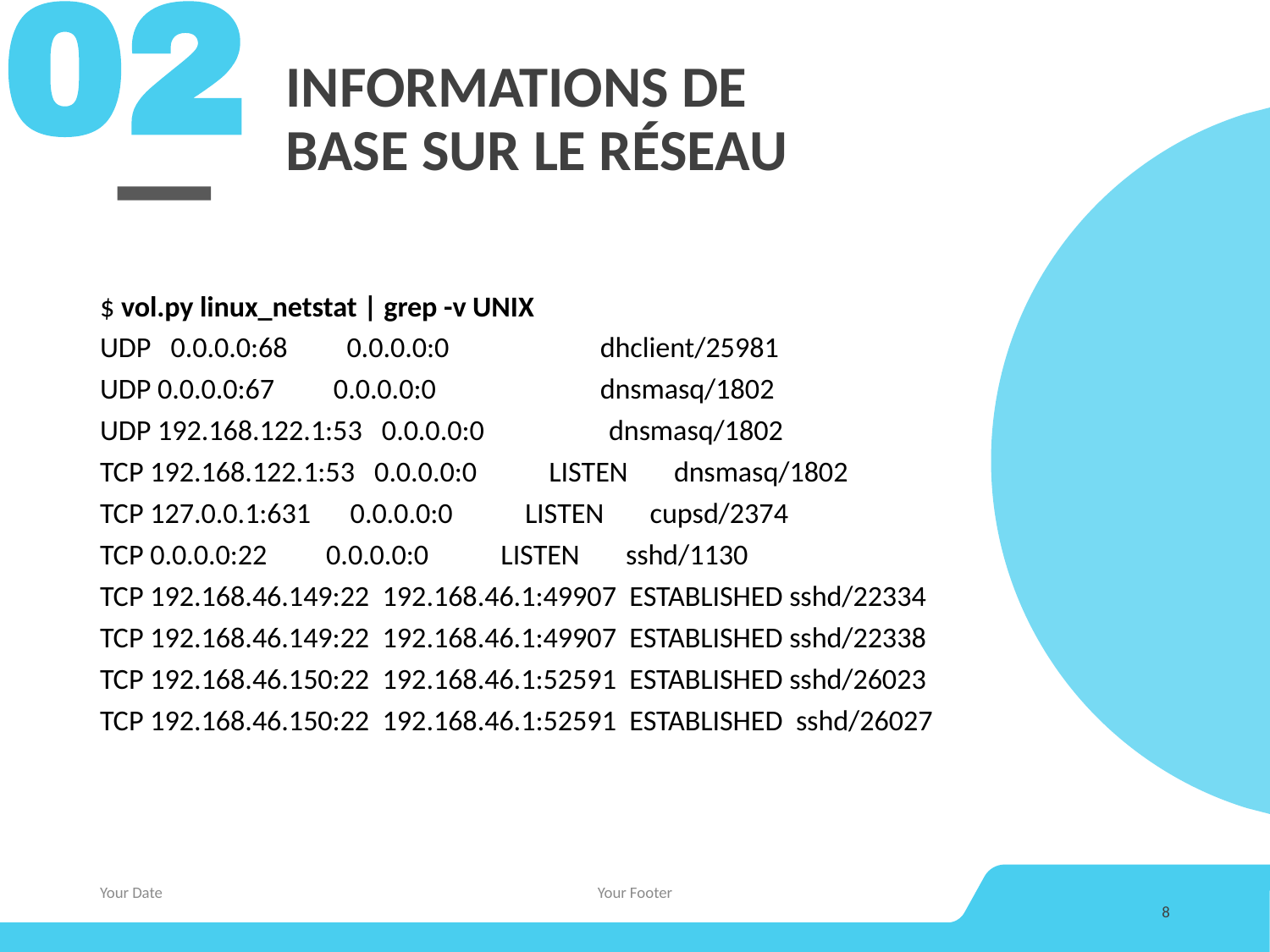

02
# INFORMATIONS DE BASE SUR LE RÉSEAU

$ vol.py linux_netstat | grep -v UNIX
UDP   0.0.0.0:68         0.0.0.0:0                       dhclient/25981
UDP 0.0.0.0:67         0.0.0.0:0                         dnsmasq/1802
UDP 192.168.122.1:53   0.0.0.0:0                   dnsmasq/1802
TCP 192.168.122.1:53   0.0.0.0:0           LISTEN       dnsmasq/1802
TCP 127.0.0.1:631      0.0.0.0:0           LISTEN       cupsd/2374
TCP 0.0.0.0:22         0.0.0.0:0           LISTEN       sshd/1130
TCP 192.168.46.149:22  192.168.46.1:49907  ESTABLISHED sshd/22334
TCP 192.168.46.149:22  192.168.46.1:49907  ESTABLISHED sshd/22338
TCP 192.168.46.150:22  192.168.46.1:52591  ESTABLISHED sshd/26023
TCP 192.168.46.150:22  192.168.46.1:52591  ESTABLISHED  sshd/26027

Your Date
Your Footer
8